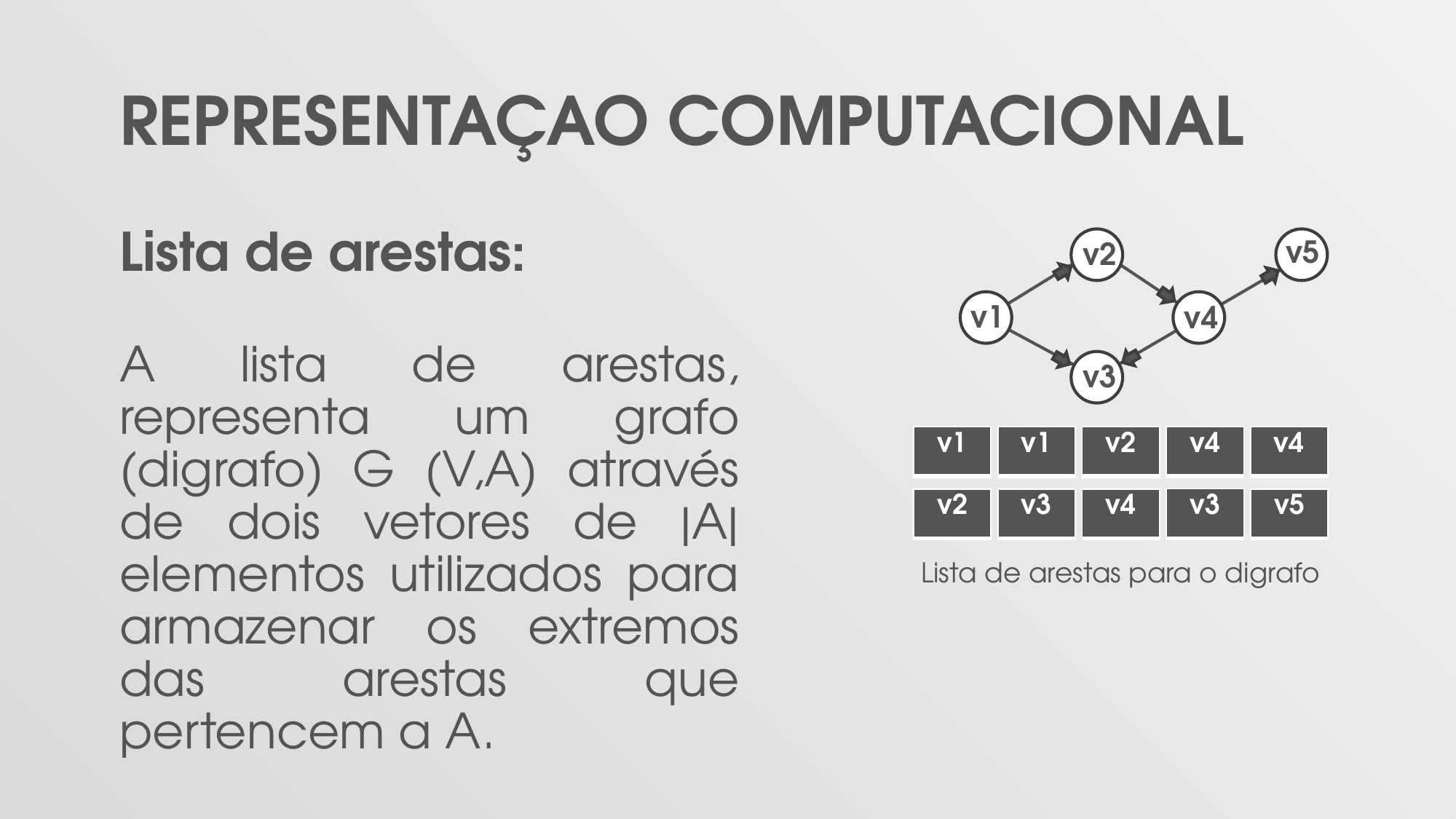

REPRESENTAÇAO COMPUTACIONAL

Lista de arestas:

A lista de arestas, representa um grafo (digrafo) G (V,A) através de dois vetores de |A| elementos utilizados para armazenar os extremos das arestas que pertencem a A.

v5
v2

v1
v4

v3
| v4 |
| --- |
| v1 |
| --- |
| v2 |
| --- |
| v4 |
| --- |
| v1 |
| --- |
| v3 |
| --- |
| v2 |
| --- |
| v4 |
| --- |
| v5 |
| --- |
| v3 |
| --- |
Lista de arestas para o digrafo